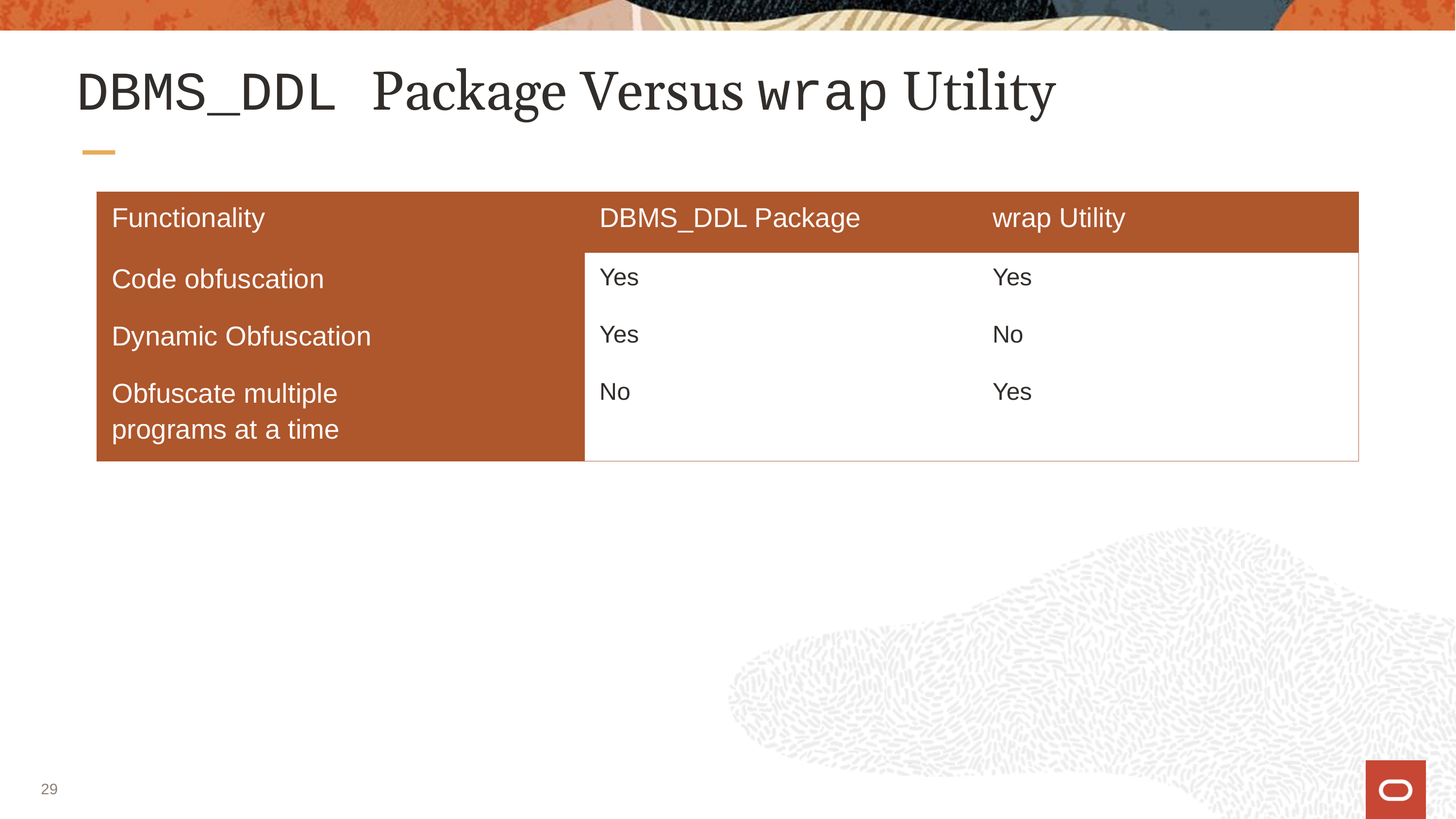

# DBMS_DDL Package Versus wrap Utility
| Functionality | DBMS\_DDL Package | wrap Utility |
| --- | --- | --- |
| Code obfuscation | Yes | Yes |
| Dynamic Obfuscation | Yes | No |
| Obfuscate multiple programs at a time | No | Yes |